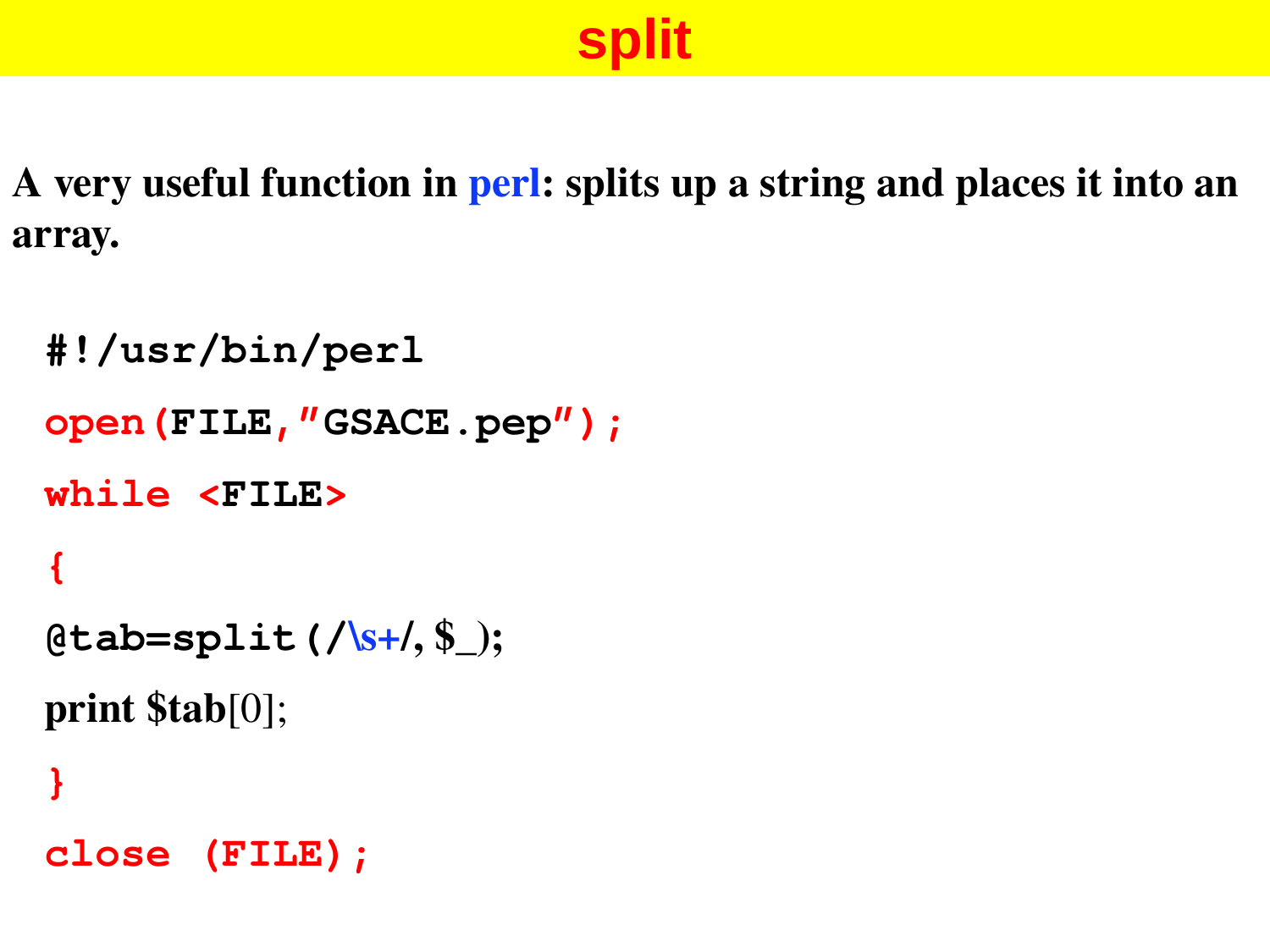

split
A very useful function in perl: splits up a string and places it into an array.
#!/usr/bin/perl
open(FILE,”GSACE.pep”);
while <FILE>
{
@tab=split(/\s+/, $_);
print $tab[0];
}
close (FILE);